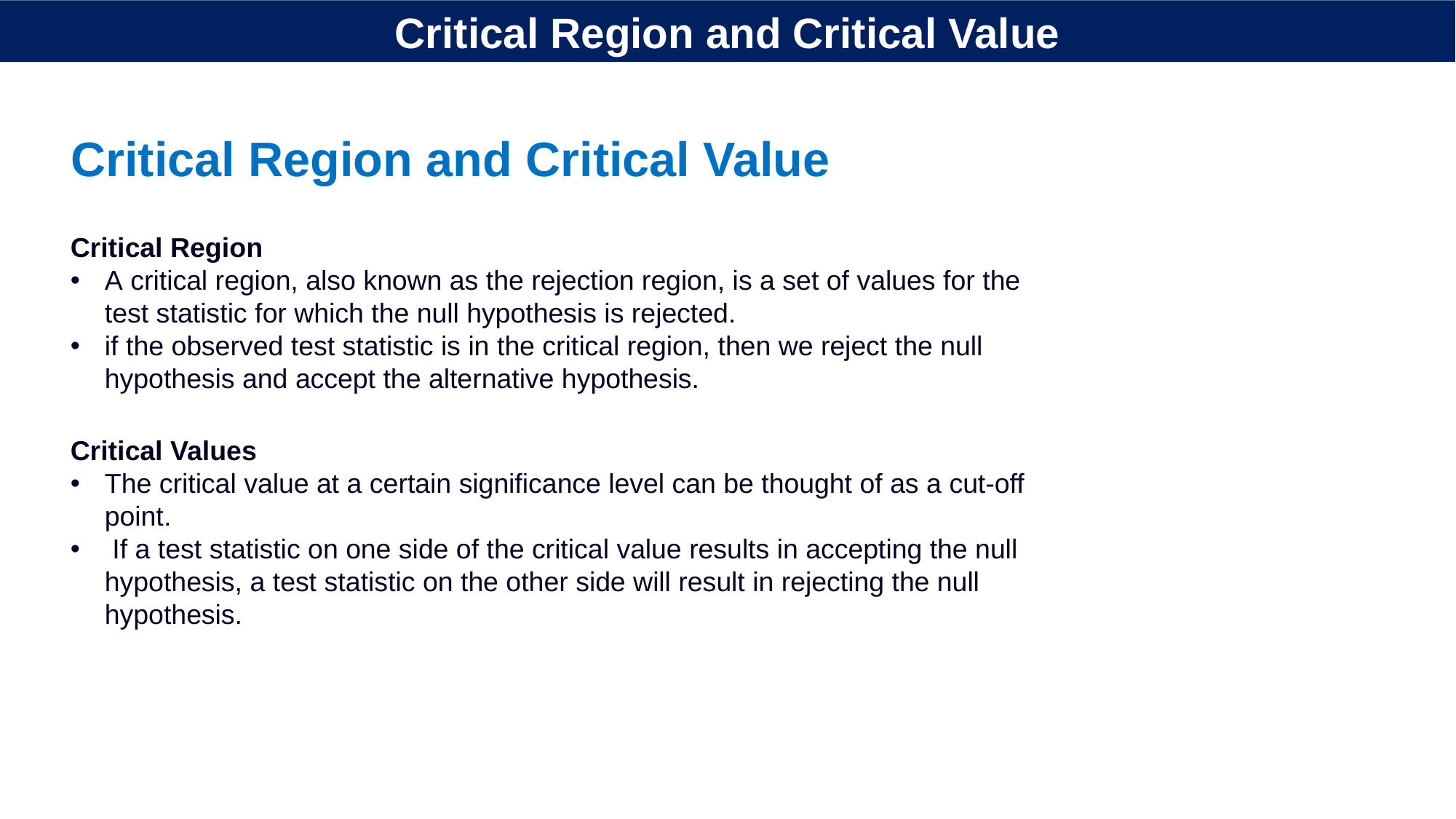

Critical Region and Critical Value
# Critical Region and Critical Value
Critical Region
A critical region, also known as the rejection region, is a set of values for the test statistic for which the null hypothesis is rejected.
if the observed test statistic is in the critical region, then we reject the null hypothesis and accept the alternative hypothesis.
Critical Values
The critical value at a certain significance level can be thought of as a cut-off point.
 If a test statistic on one side of the critical value results in accepting the null hypothesis, a test statistic on the other side will result in rejecting the null hypothesis.